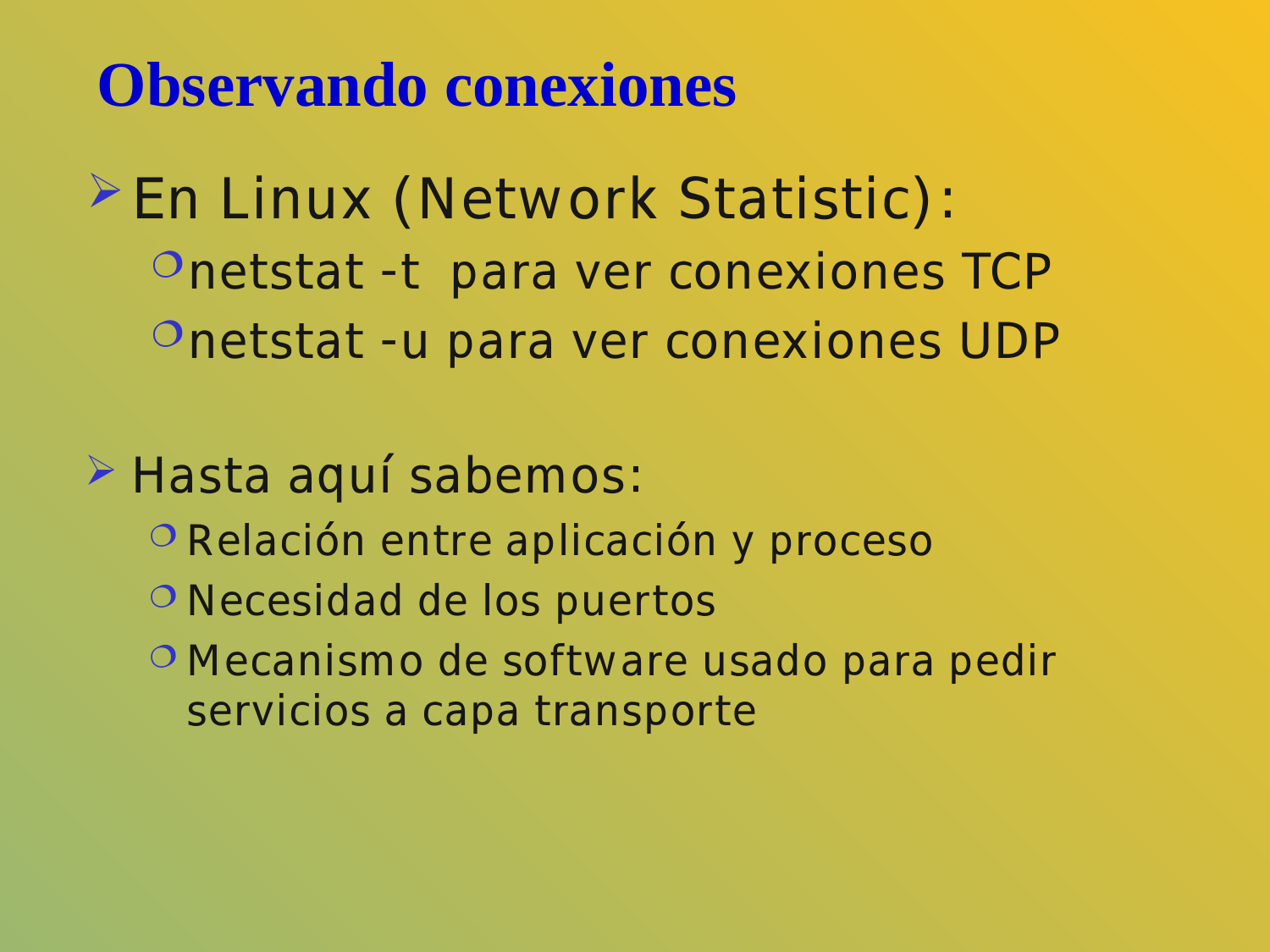

Observando conexiones
En Linux (Network Statistic):
netstat -t  para ver conexiones TCP
netstat -u para ver conexiones UDP
Hasta aquí sabemos:
Relación entre aplicación y proceso
Necesidad de los puertos
Mecanismo de software usado para pedir servicios a capa transporte